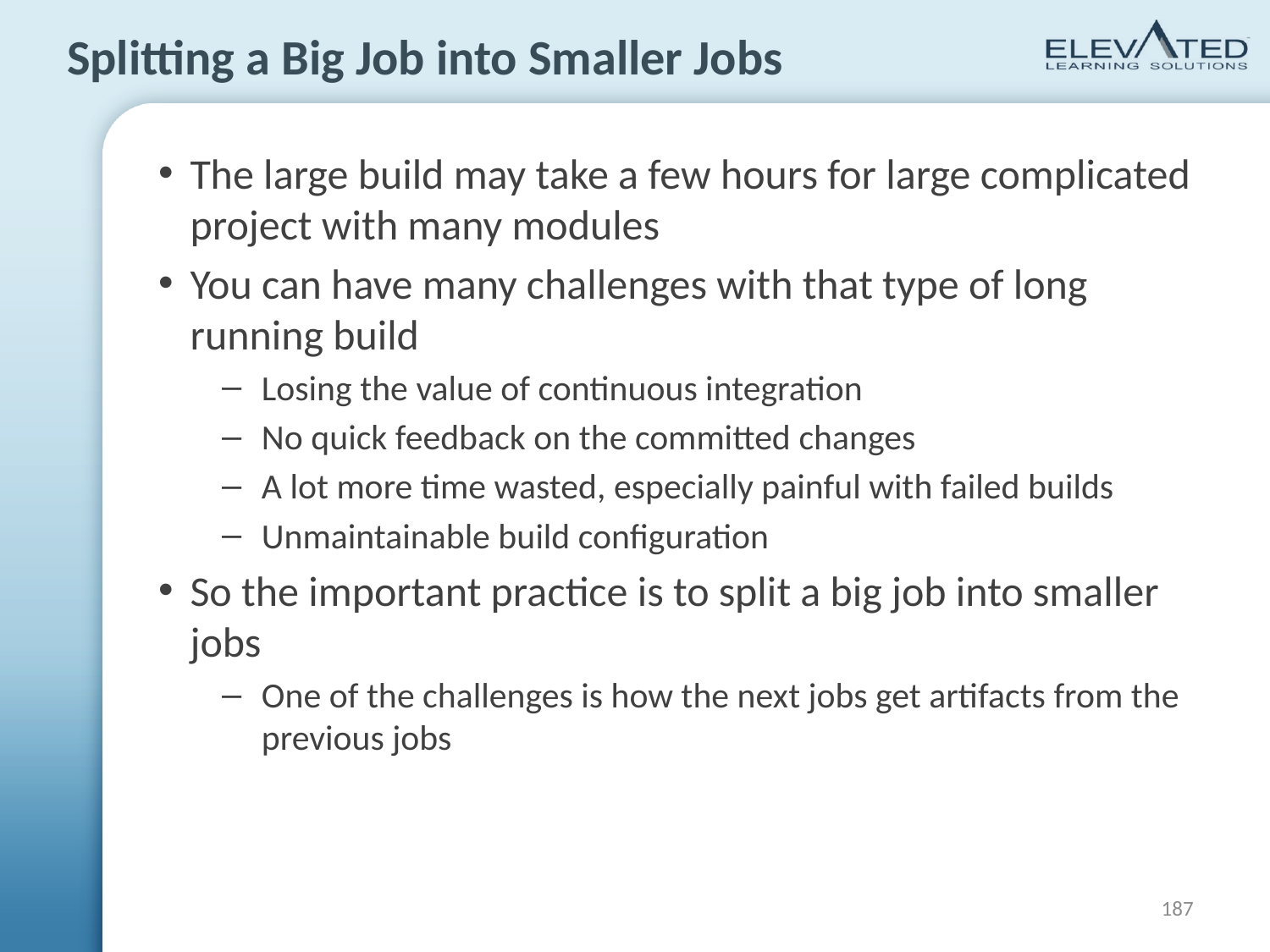

# Splitting a Big Job into Smaller Jobs
The large build may take a few hours for large complicated project with many modules
You can have many challenges with that type of long running build
Losing the value of continuous integration
No quick feedback on the committed changes
A lot more time wasted, especially painful with failed builds
Unmaintainable build configuration
So the important practice is to split a big job into smaller jobs
One of the challenges is how the next jobs get artifacts from the previous jobs

187